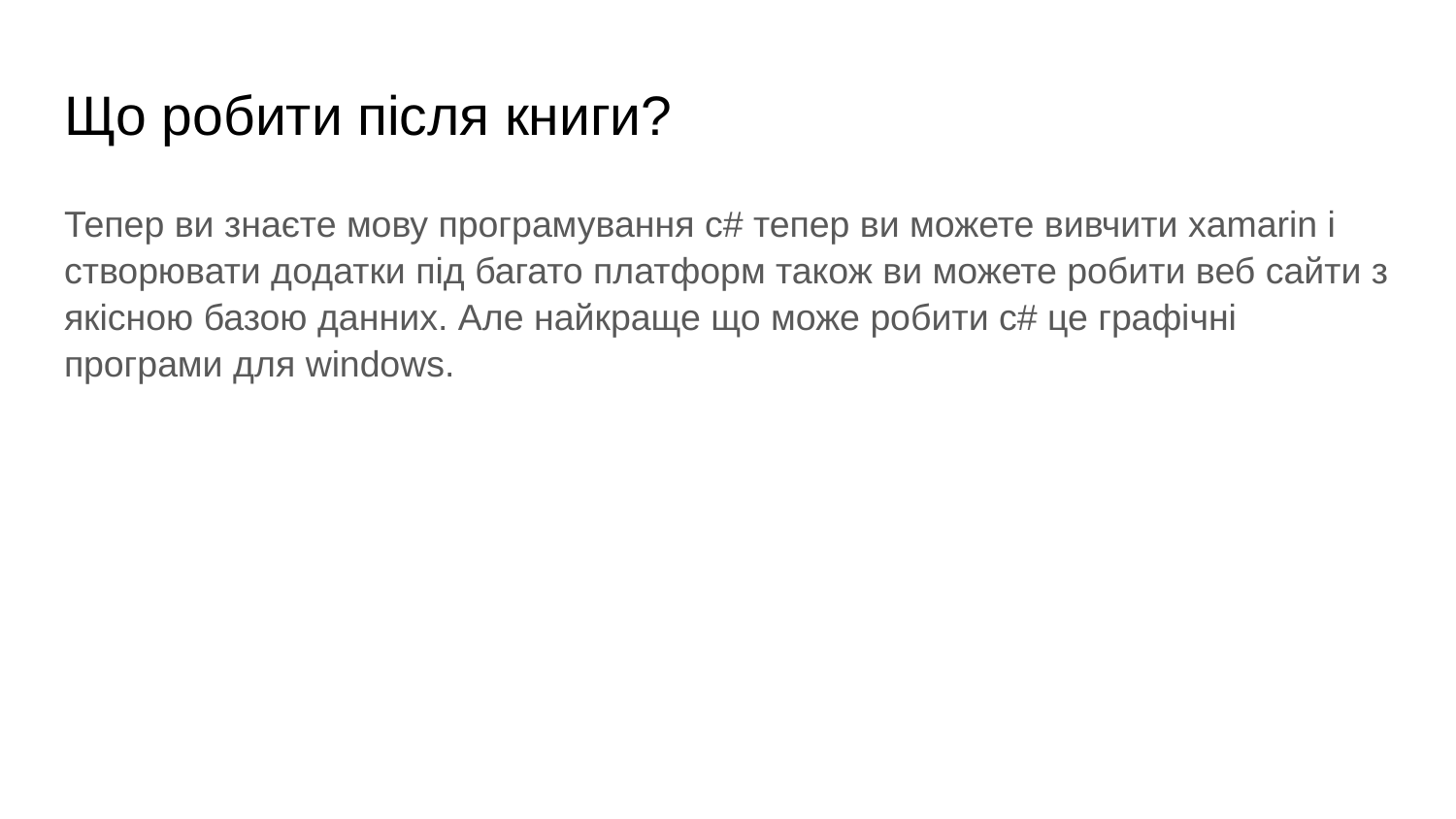

# Що робити після книги?
Тепер ви знаєте мову програмування c# тепер ви можете вивчити xamarin і створювати додатки під багато платформ також ви можете робити веб сайти з якісною базою данних. Але найкраще що може робити с# це графічні програми для windows.